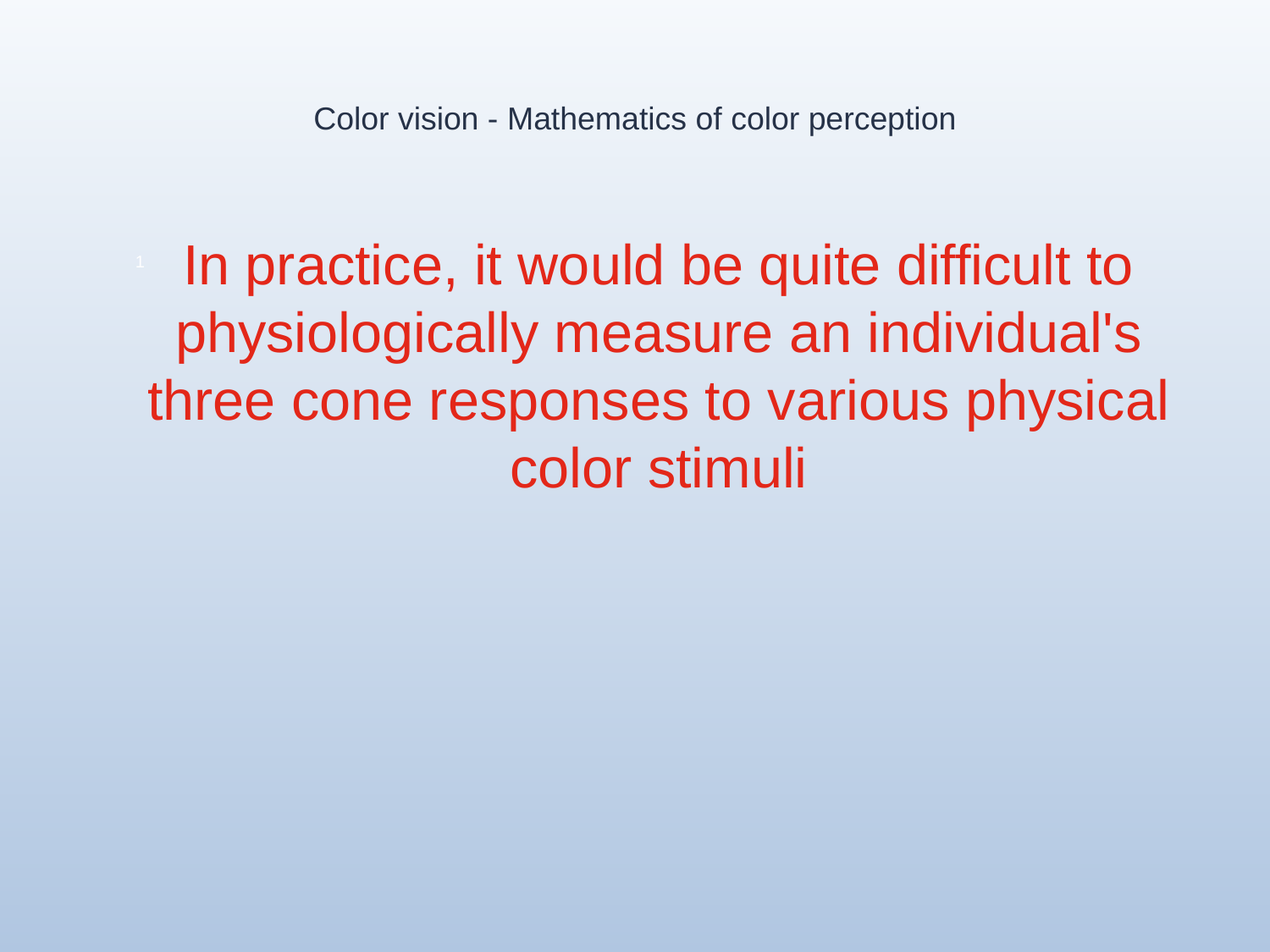

# Color vision - Mathematics of color perception
In practice, it would be quite difficult to physiologically measure an individual's three cone responses to various physical color stimuli